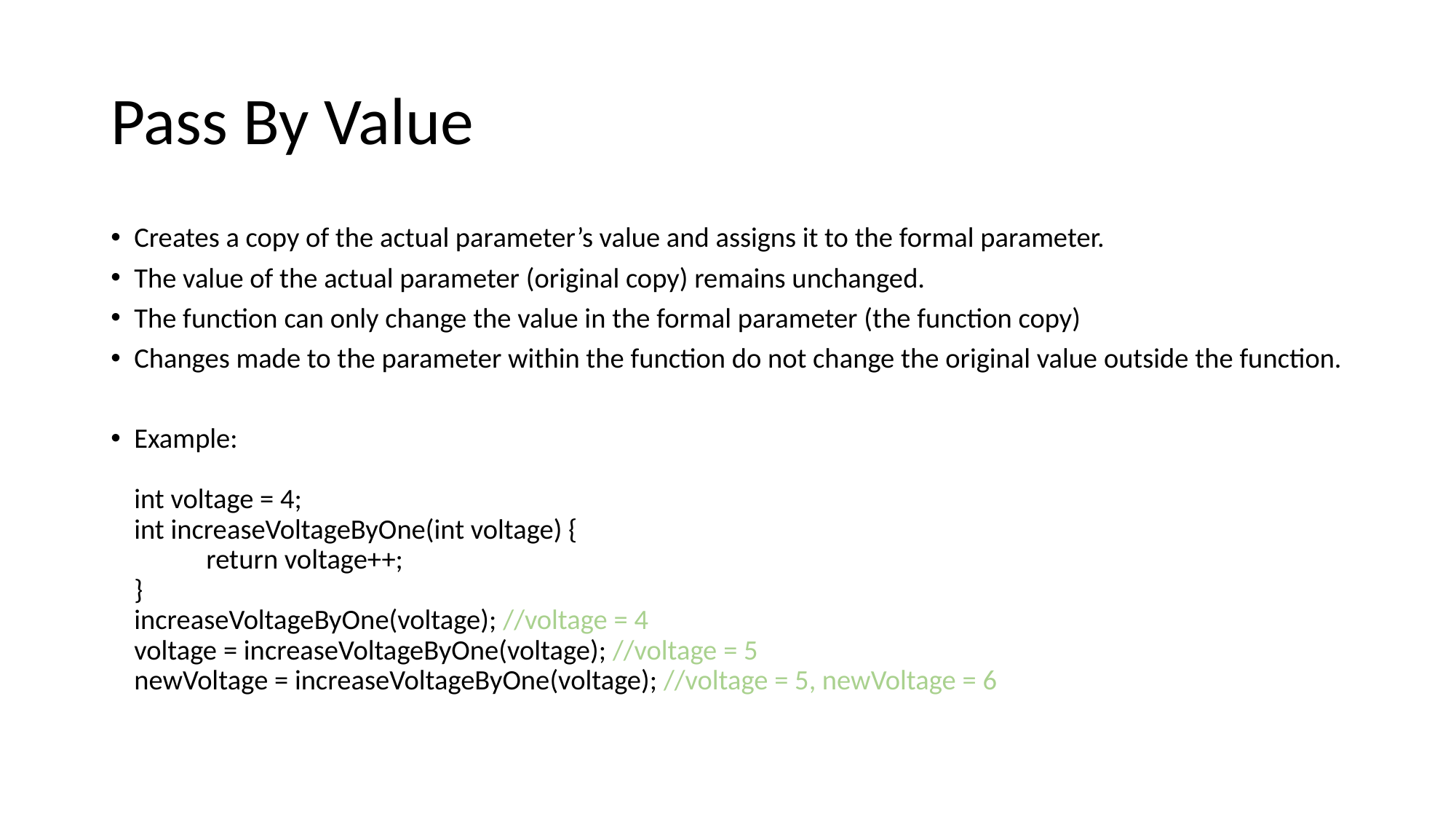

# Pass By Value
Creates a copy of the actual parameter’s value and assigns it to the formal parameter.
The value of the actual parameter (original copy) remains unchanged.
The function can only change the value in the formal parameter (the function copy)
Changes made to the parameter within the function do not change the original value outside the function.

Example:
int voltage = 4;
int increaseVoltageByOne(int voltage) {
	return voltage++;
}
increaseVoltageByOne(voltage); //voltage = 4
voltage = increaseVoltageByOne(voltage); //voltage = 5
newVoltage = increaseVoltageByOne(voltage); //voltage = 5, newVoltage = 6